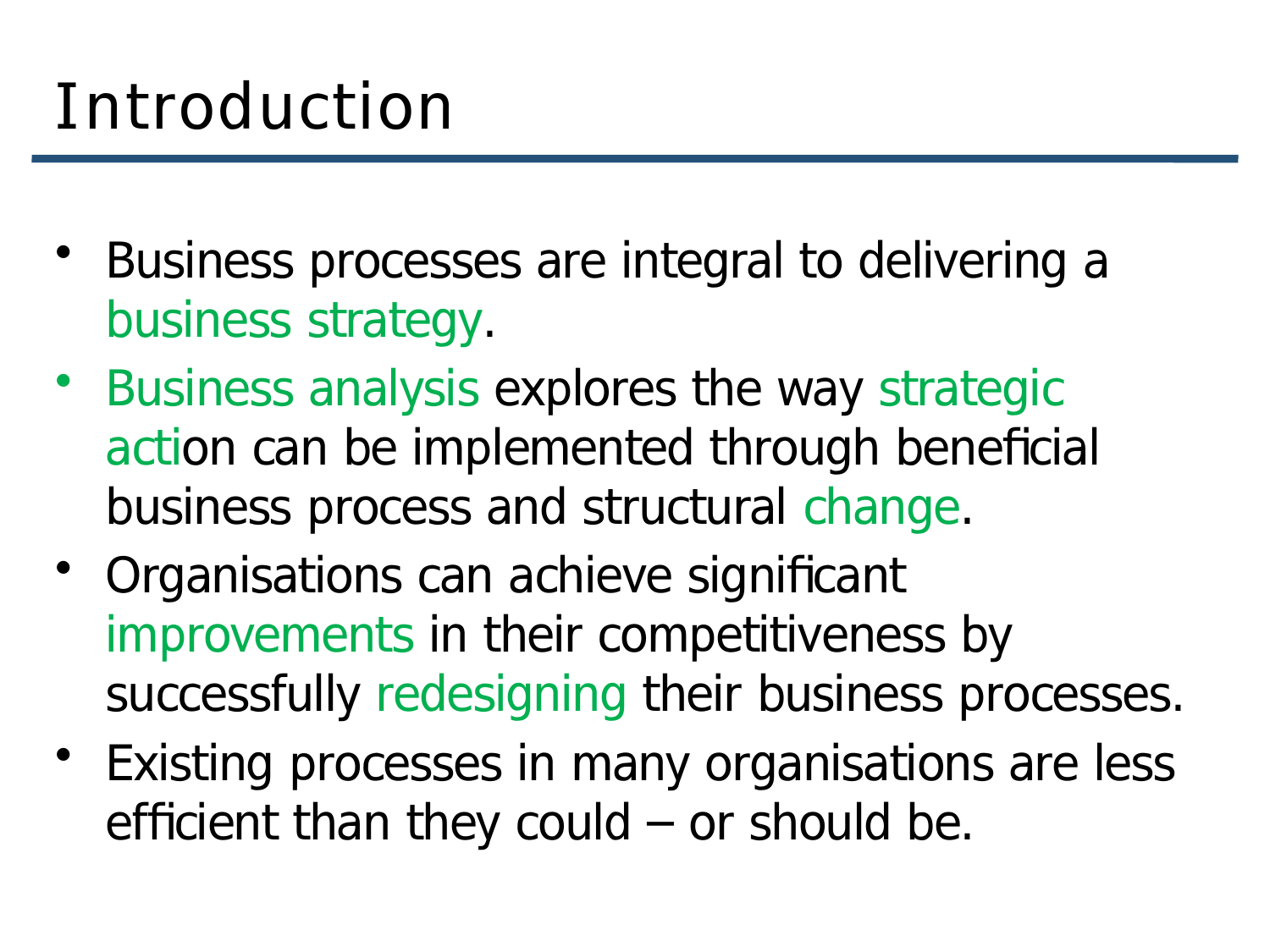

# Introduction
Business processes are integral to delivering a business strategy.
Business analysis explores the way strategic action can be implemented through beneficial business process and structural change.
Organisations can achieve significant improvements in their competitiveness by successfully redesigning their business processes.
Existing processes in many organisations are less efficient than they could – or should be.